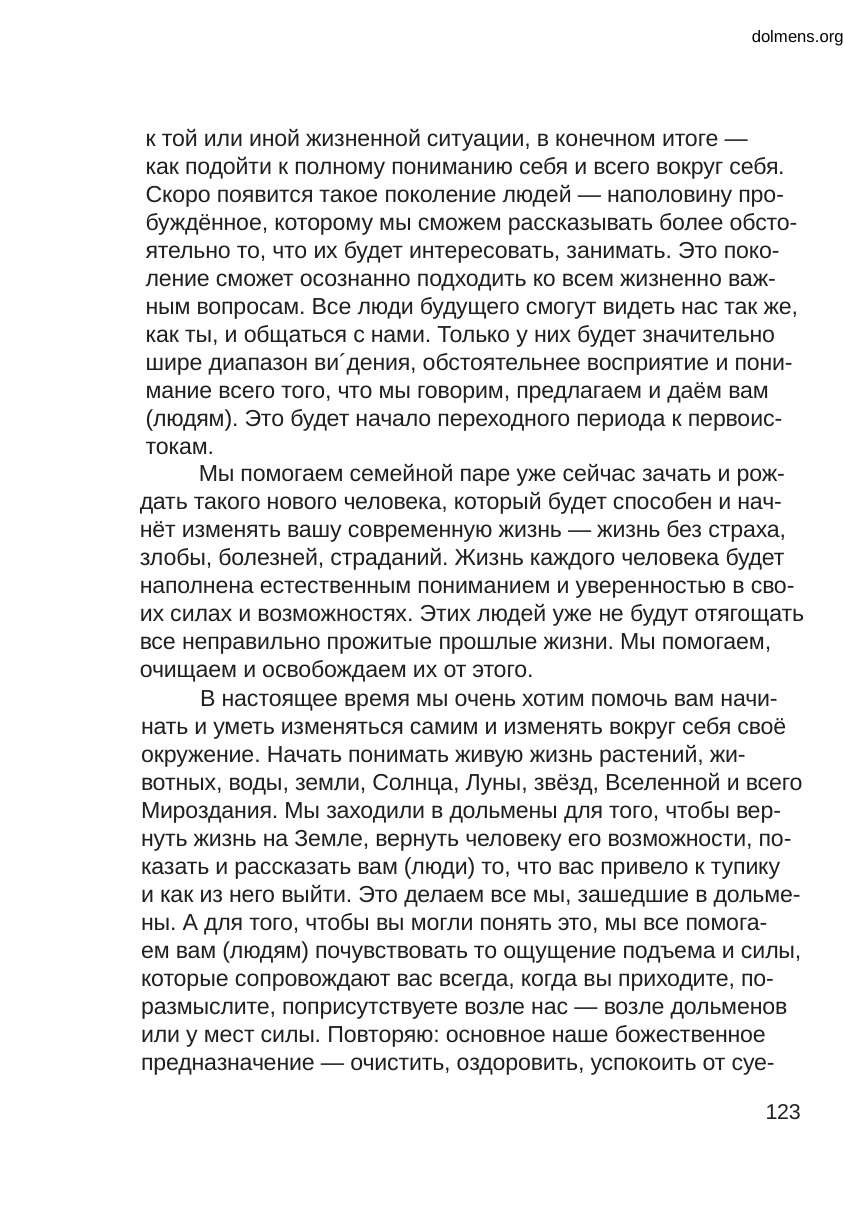

dolmens.org

к той или иной жизненной ситуации, в конечном итоге —
как подойти к полному пониманию себя и всего вокруг себя.
Скоро появится такое поколение людей — наполовину про-
буждённое, которому мы сможем рассказывать более обсто-
ятельно то, что их будет интересовать, занимать. Это поко-
ление сможет осознанно подходить ко всем жизненно важ-
ным вопросам. Все люди будущего смогут видеть нас так же,
как ты, и общаться с нами. Только у них будет значительно
шире диапазон ви´дения, обстоятельнее восприятие и пони-
мание всего того, что мы говорим, предлагаем и даём вам
(людям). Это будет начало переходного периода к первоис-
токам.

Мы помогаем семейной паре уже сейчас зачать и рож-
дать такого нового человека, который будет способен и нач-
нёт изменять вашу современную жизнь — жизнь без страха,
злобы, болезней, страданий. Жизнь каждого человека будет
наполнена естественным пониманием и уверенностью в сво-
их силах и возможностях. Этих людей уже не будут отягощать
все неправильно прожитые прошлые жизни. Мы помогаем,
очищаем и освобождаем их от этого.

В настоящее время мы очень хотим помочь вам начи-
нать и уметь изменяться самим и изменять вокруг себя своё
окружение. Начать понимать живую жизнь растений, жи-
вотных, воды, земли, Солнца, Луны, звёзд, Вселенной и всего
Мироздания. Мы заходили в дольмены для того, чтобы вер-
нуть жизнь на Земле, вернуть человеку его возможности, по-
казать и рассказать вам (люди) то, что вас привело к тупику
и как из него выйти. Это делаем все мы, зашедшие в дольме-
ны. А для того, чтобы вы могли понять это, мы все помога-
ем вам (людям) почувствовать то ощущение подъема и силы,
которые сопровождают вас всегда, когда вы приходите, по-
размыслите, поприсутствуете возле нас — возле дольменов
или у мест силы. Повторяю: основное наше божественное
предназначение — очистить, оздоровить, успокоить от суе-

123